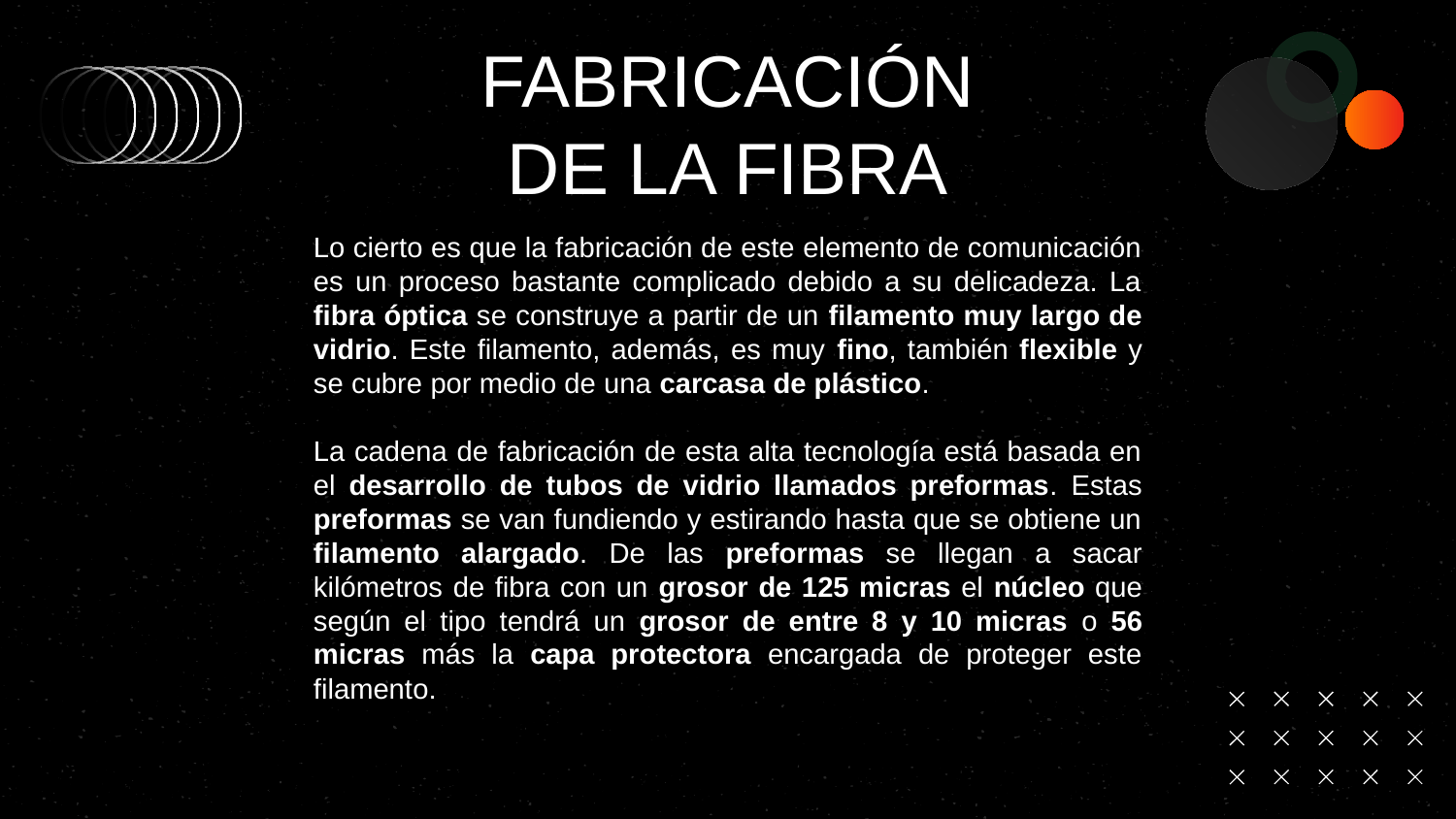

# FABRICACIÓN DE LA FIBRA
Lo cierto es que la fabricación de este elemento de comunicación es un proceso bastante complicado debido a su delicadeza. La fibra óptica se construye a partir de un filamento muy largo de vidrio. Este filamento, además, es muy fino, también flexible y se cubre por medio de una carcasa de plástico.

La cadena de fabricación de esta alta tecnología está basada en el desarrollo de tubos de vidrio llamados preformas. Estas preformas se van fundiendo y estirando hasta que se obtiene un filamento alargado. De las preformas se llegan a sacar kilómetros de fibra con un grosor de 125 micras el núcleo que según el tipo tendrá un grosor de entre 8 y 10 micras o 56 micras más la capa protectora encargada de proteger este filamento.